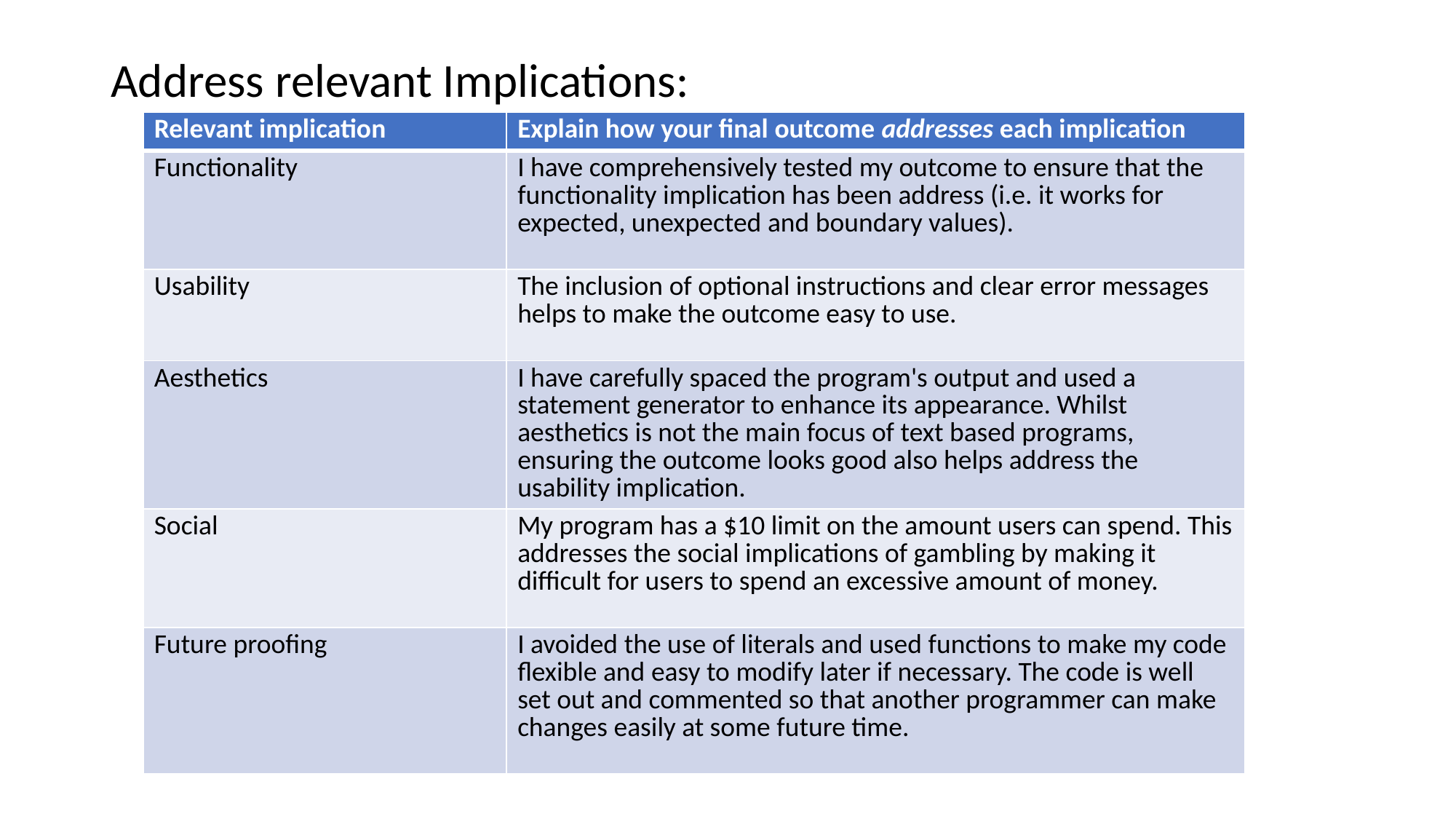

# Address relevant Implications:
| Relevant implication | Explain how your final outcome addresses each implication |
| --- | --- |
| Functionality | I have comprehensively tested my outcome to ensure that the functionality implication has been address (i.e. it works for expected, unexpected and boundary values). |
| Usability | The inclusion of optional instructions and clear error messages helps to make the outcome easy to use. |
| Aesthetics | I have carefully spaced the program's output and used a statement generator to enhance its appearance. Whilst aesthetics is not the main focus of text based programs, ensuring the outcome looks good also helps address the usability implication. |
| Social | My program has a $10 limit on the amount users can spend. This addresses the social implications of gambling by making it difficult for users to spend an excessive amount of money. |
| Future proofing | I avoided the use of literals and used functions to make my code flexible and easy to modify later if necessary. The code is well set out and commented so that another programmer can make changes easily at some future time. |